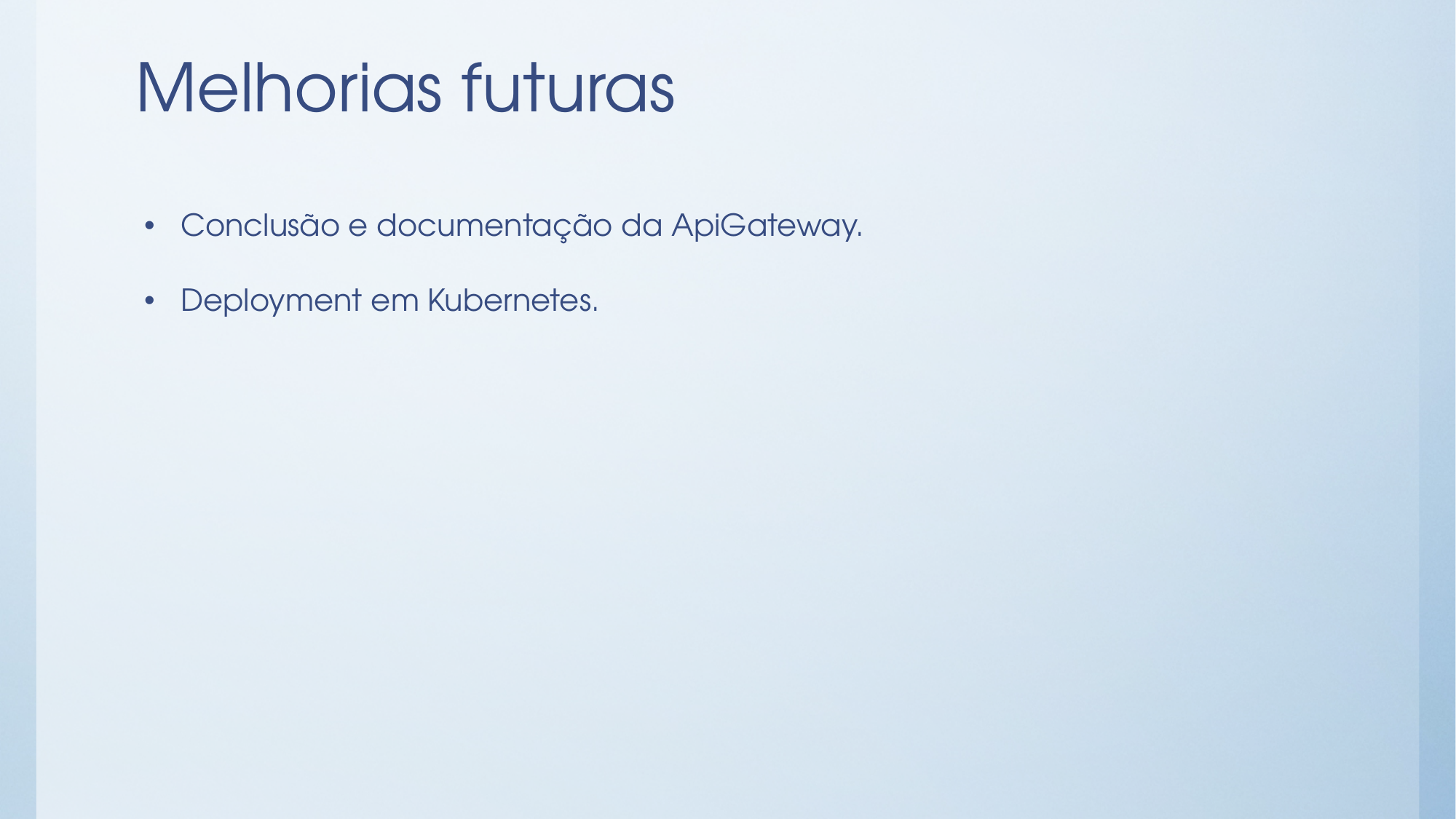

# Melhorias futuras
Conclusão e documentação da ApiGateway.
Deployment em Kubernetes.